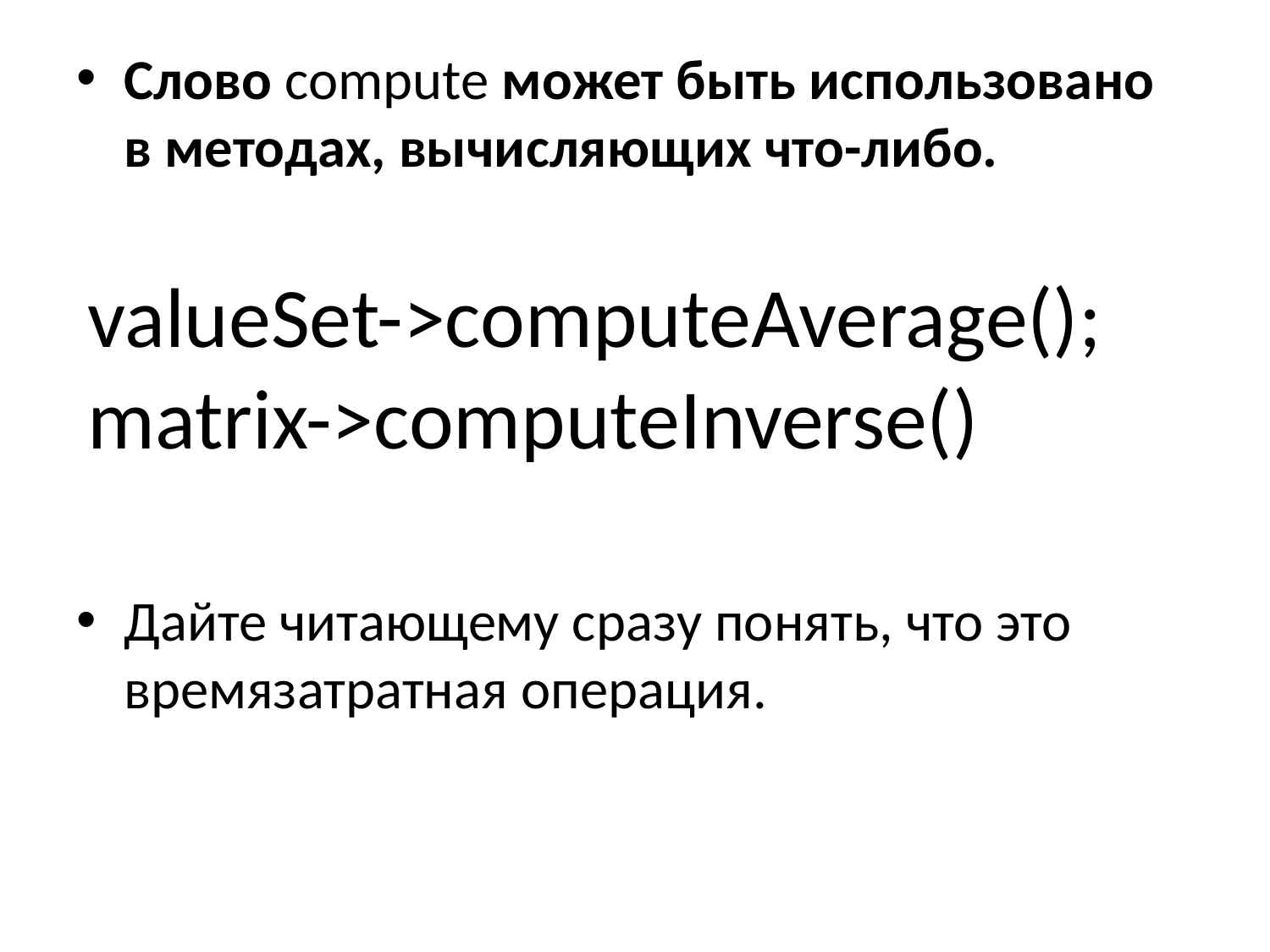

Слово compute может быть использовано в методах, вычисляющих что-либо.

Дайте читающему сразу понять, что это времязатратная операция.

#
valueSet->computeAverage(); matrix->computeInverse()